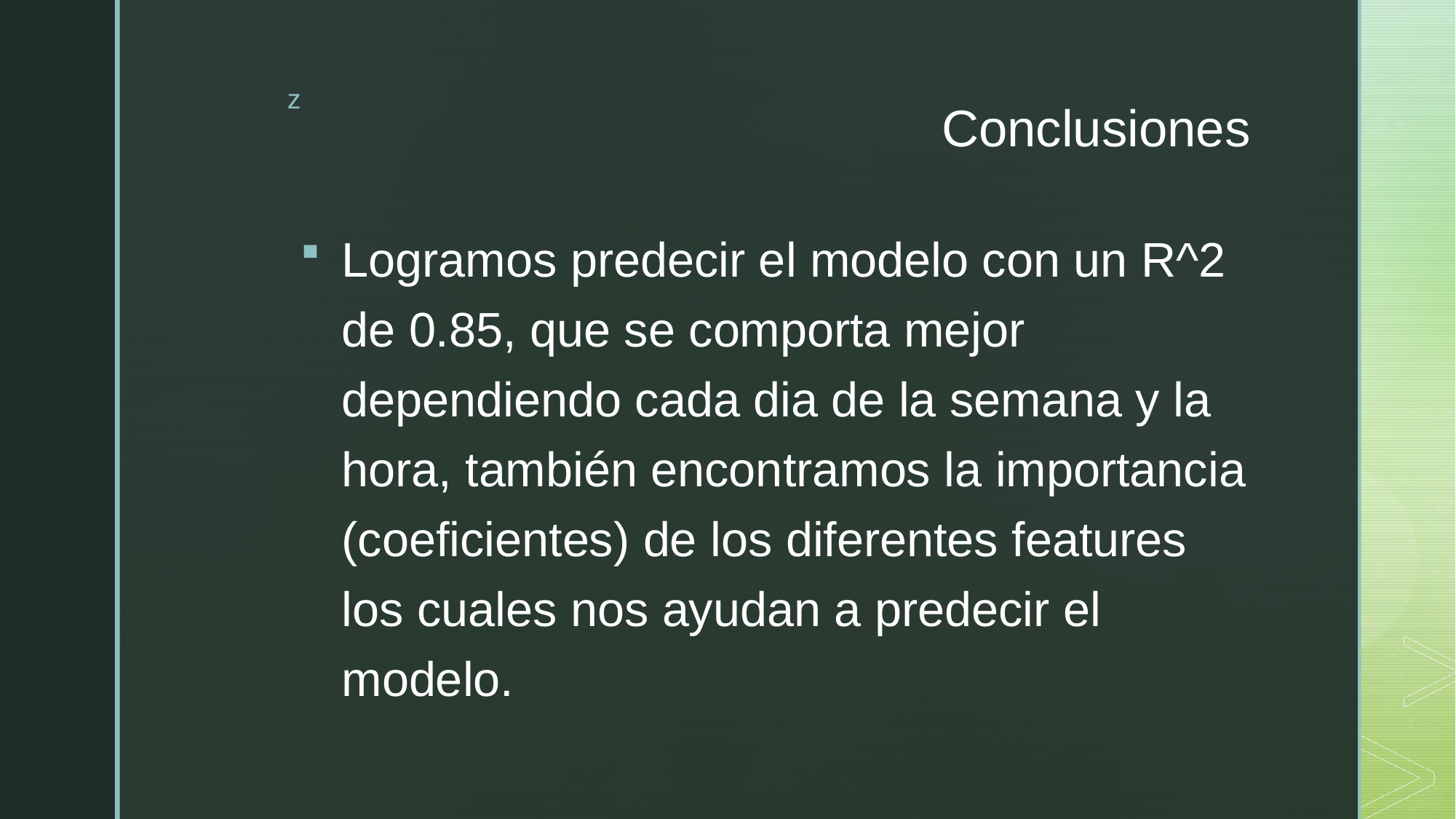

# Conclusiones
Logramos predecir el modelo con un R^2 de 0.85, que se comporta mejor dependiendo cada dia de la semana y la hora, también encontramos la importancia (coeficientes) de los diferentes features los cuales nos ayudan a predecir el modelo.